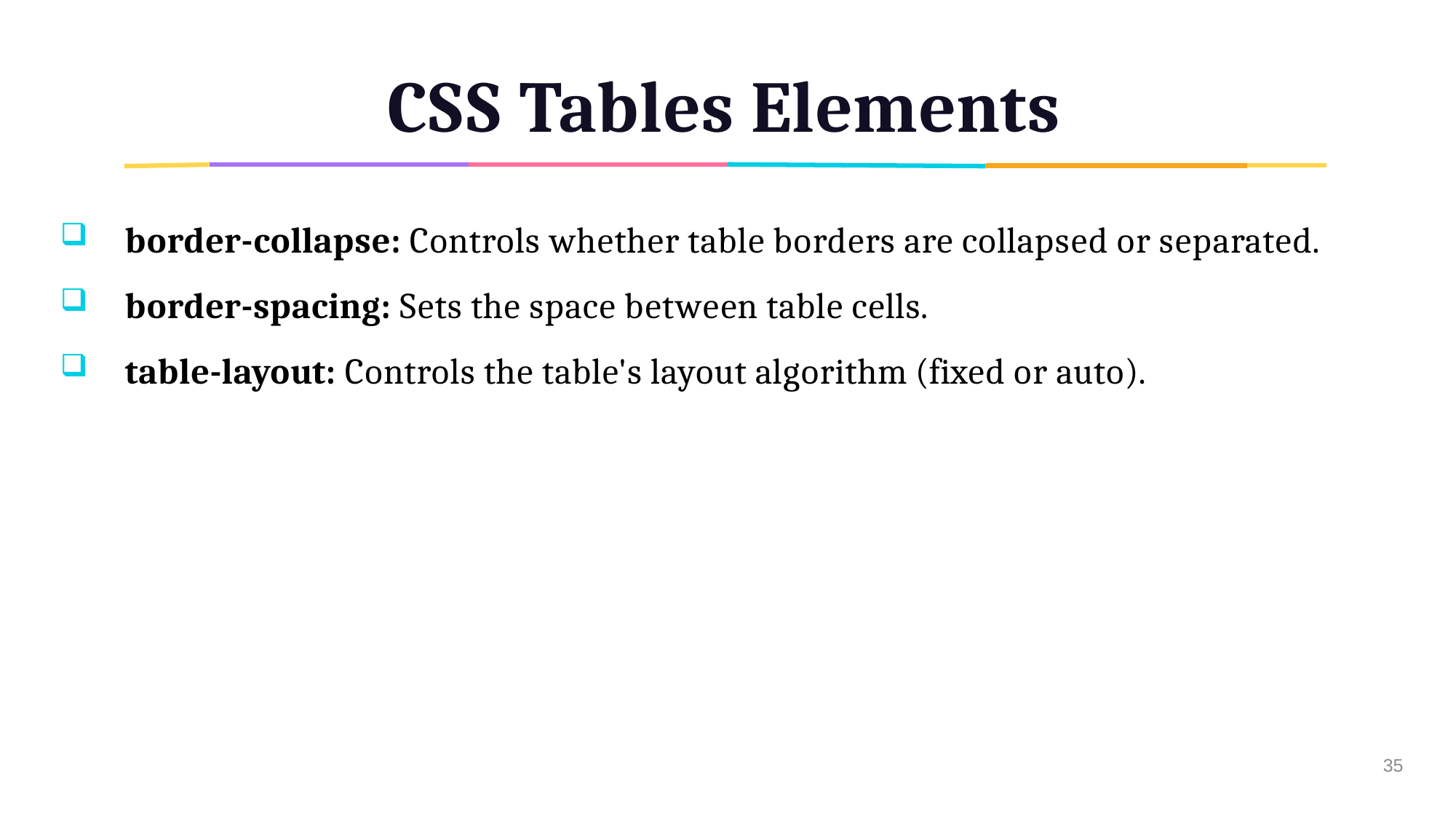

# CSS Tables Elements
border-collapse: Controls whether table borders are collapsed or separated.
border-spacing: Sets the space between table cells.
table-layout: Controls the table's layout algorithm (fixed or auto).

35